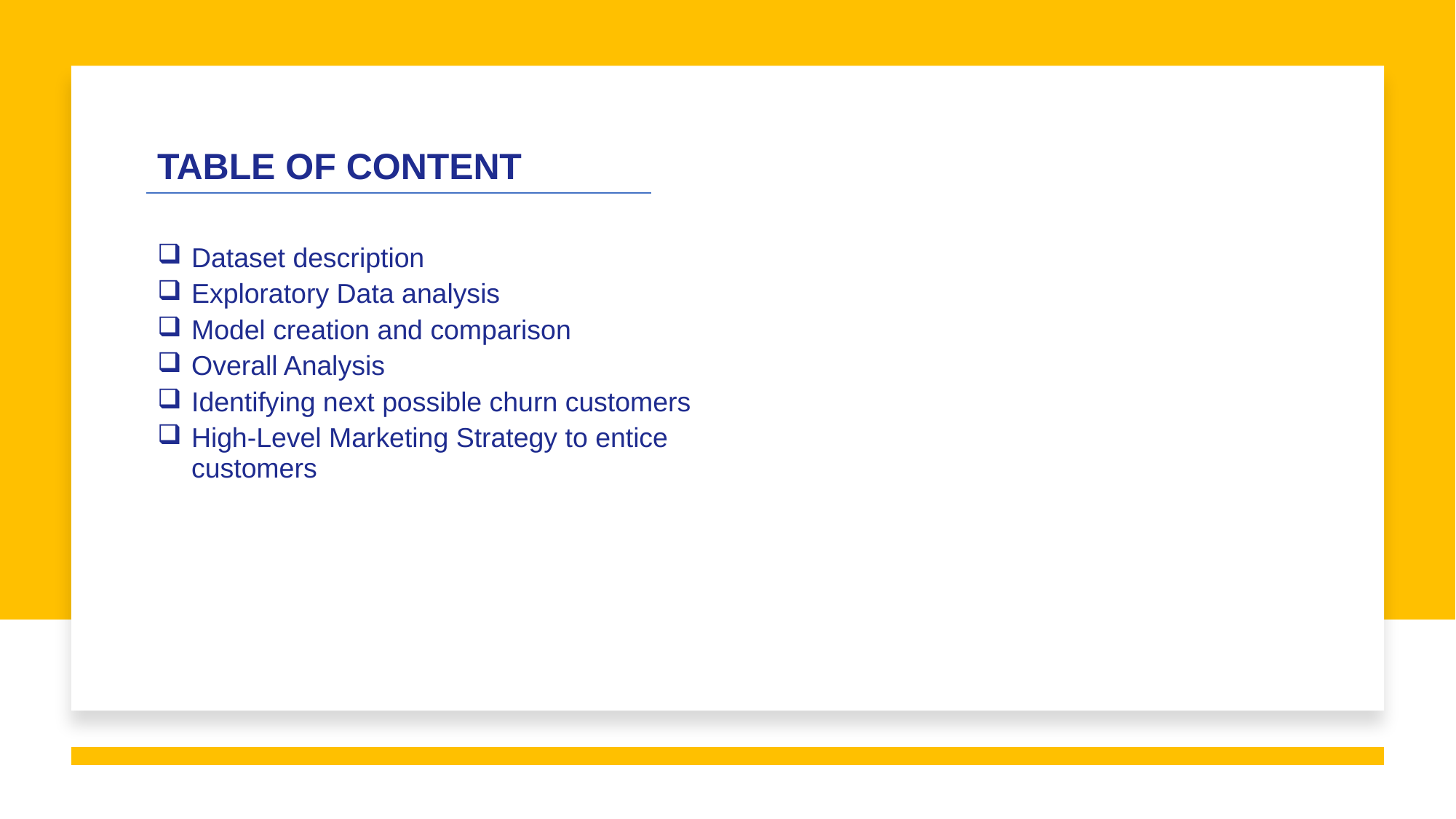

TABLE OF CONTENT
Dataset description
Exploratory Data analysis
Model creation and comparison
Overall Analysis
Identifying next possible churn customers
High-Level Marketing Strategy to entice customers